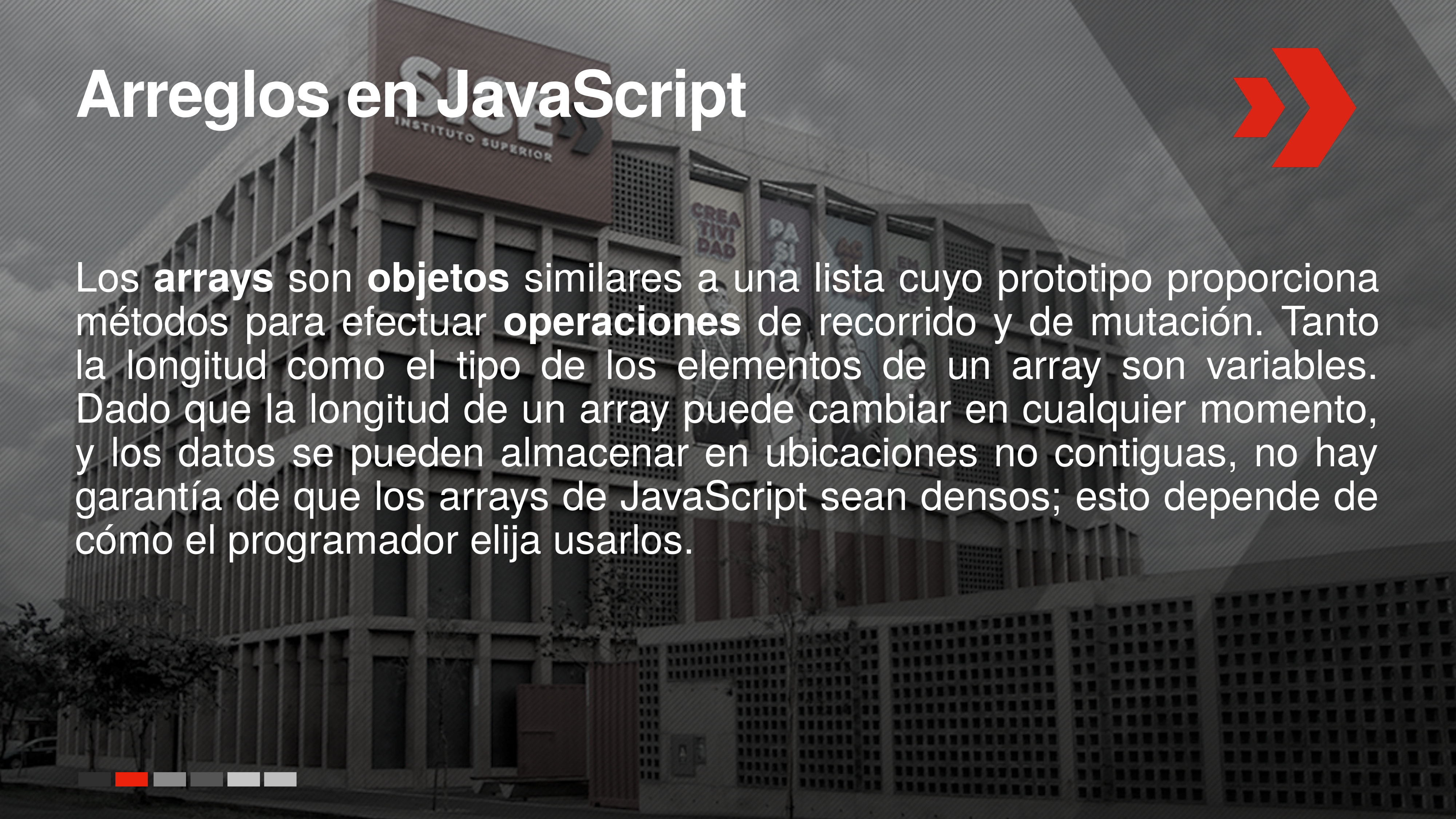

# Arreglos en JavaScript
Los arrays son objetos similares a una lista cuyo prototipo proporciona métodos para efectuar operaciones de recorrido y de mutación. Tanto la longitud como el tipo de los elementos de un array son variables. Dado que la longitud de un array puede cambiar en cualquier momento, y los datos se pueden almacenar en ubicaciones no contiguas, no hay garantía de que los arrays de JavaScript sean densos; esto depende de cómo el programador elija usarlos.